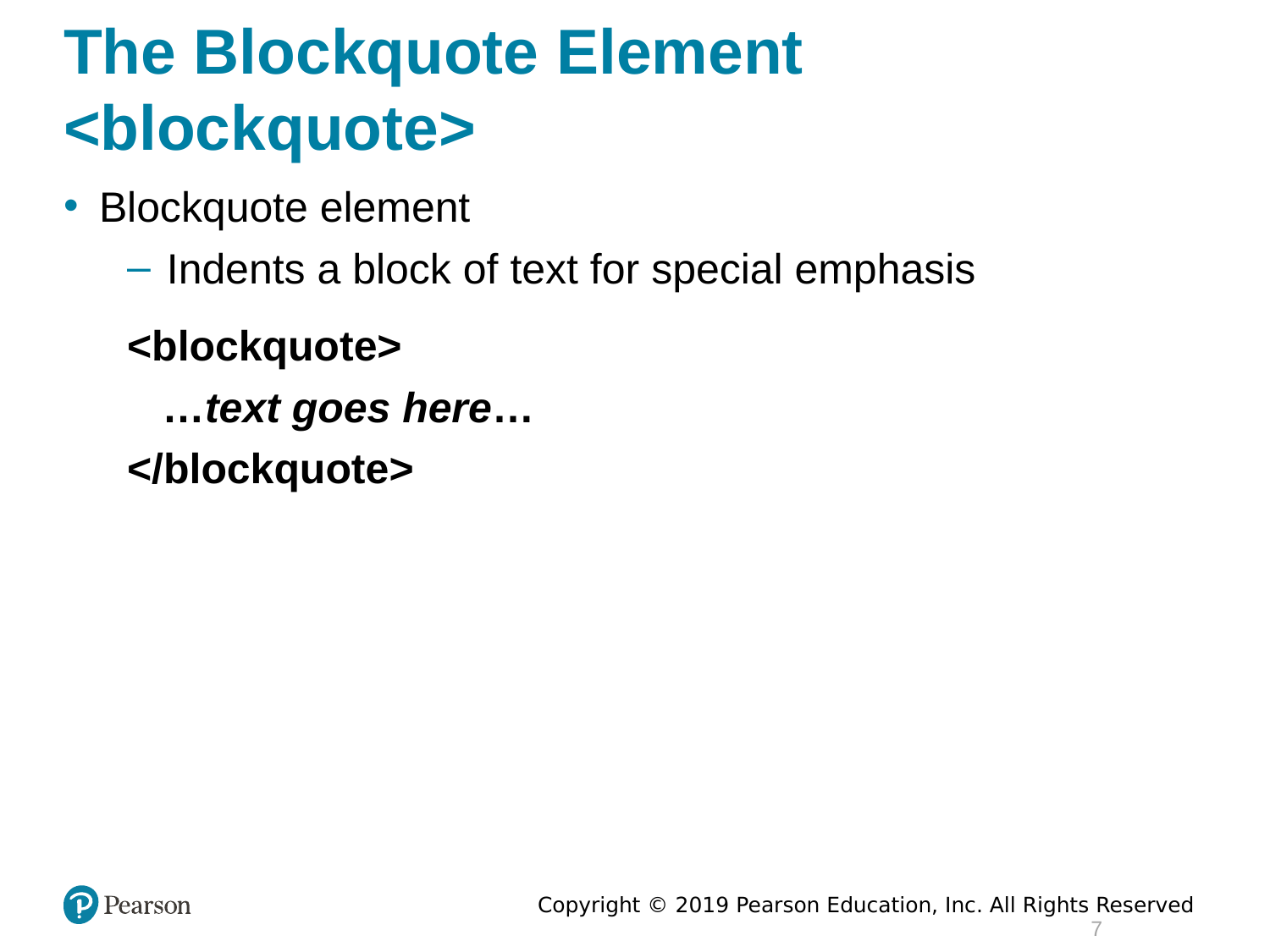

# The Blockquote Element <blockquote>
Blockquote element
Indents a block of text for special emphasis
<blockquote>
   …text goes here…
</blockquote>